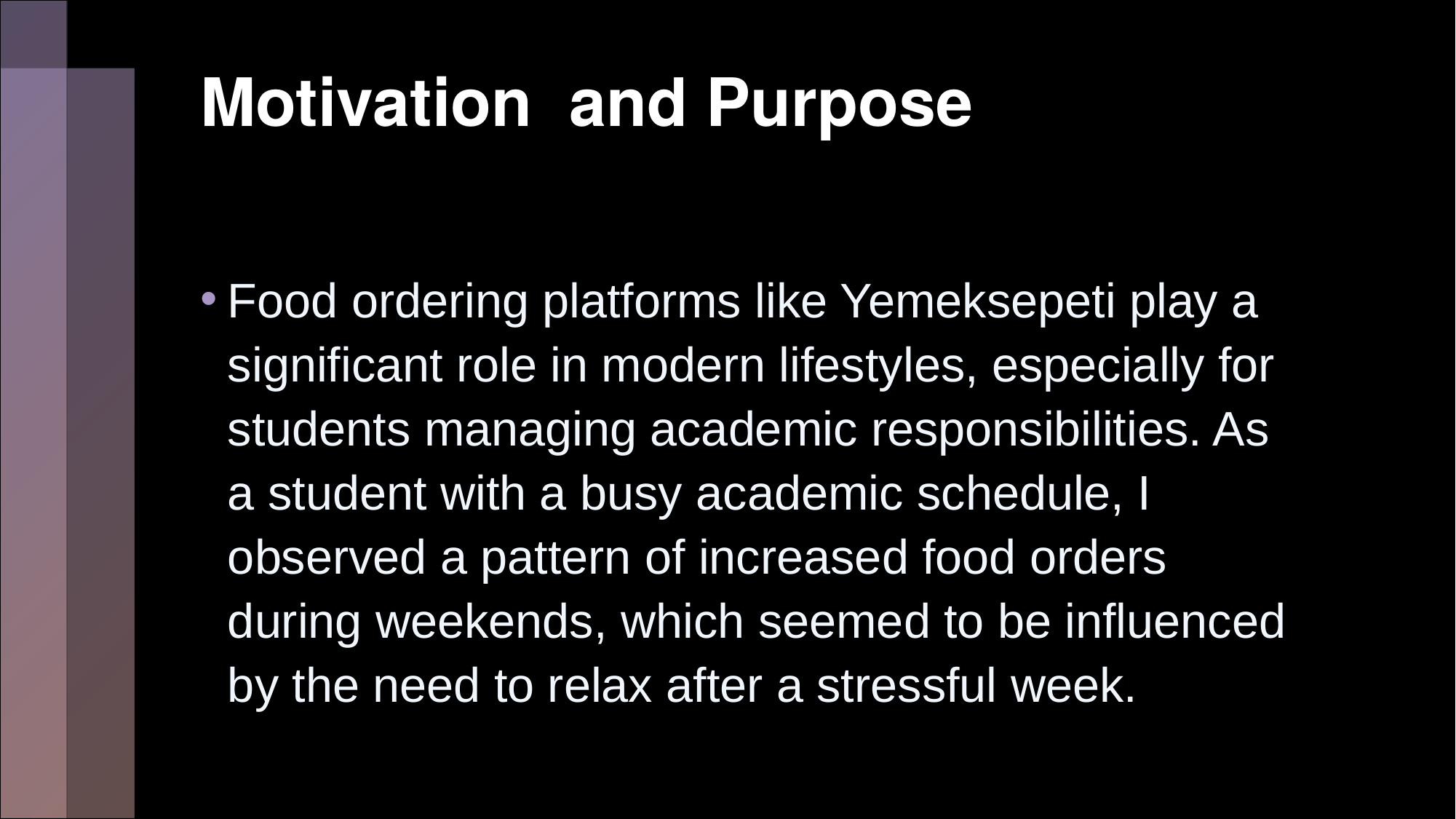

# Motivation  and Purpose
Food ordering platforms like Yemeksepeti play a significant role in modern lifestyles, especially for students managing academic responsibilities. As a student with a busy academic schedule, I observed a pattern of increased food orders during weekends, which seemed to be influenced by the need to relax after a stressful week.